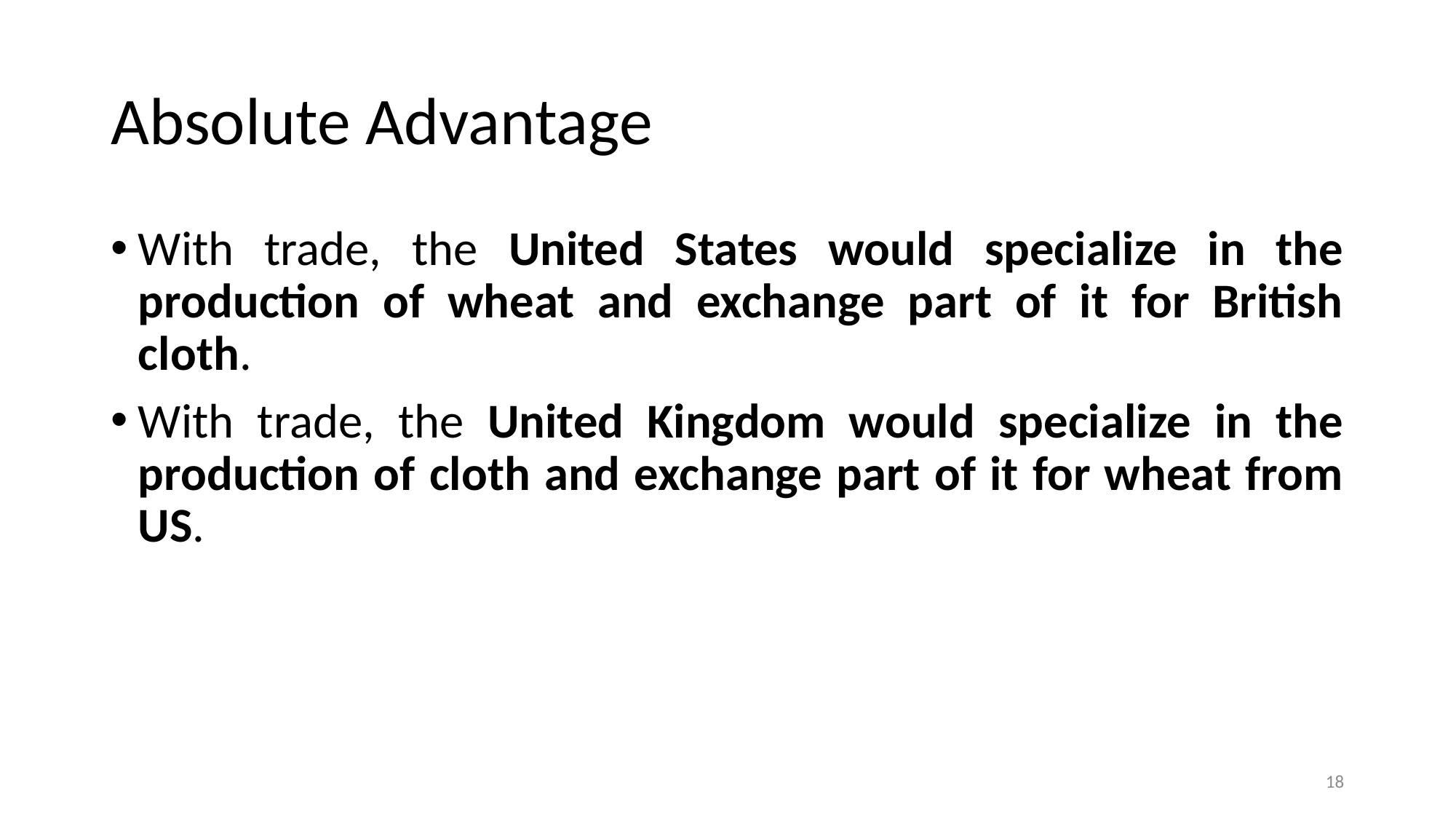

# Absolute Advantage
With trade, the United States would specialize in the production of wheat and exchange part of it for British cloth.
With trade, the United Kingdom would specialize in the production of cloth and exchange part of it for wheat from US.
18